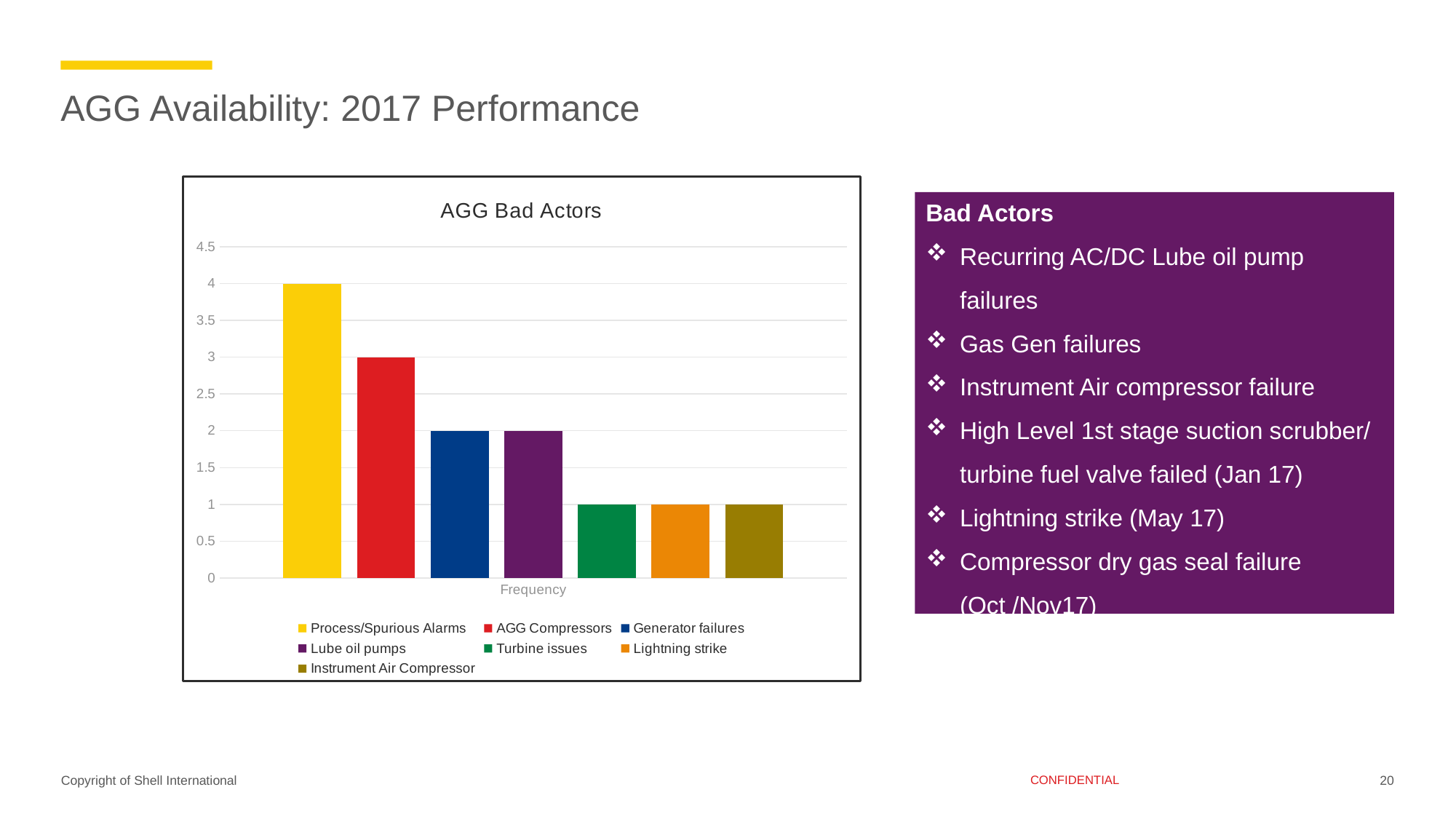

# AGG Availability: 2017 Performance

### Chart: AGG Bad Actors

| Category | Process/Spurious Alarms | AGG Compressors | Generator failures | Lube oil pumps | Turbine issues | Lightning strike | Instrument Air Compressor |
|---|---|---|---|---|---|---|---|
| Frequency | 4.0 | 3.0 | 2.0 | 2.0 | 1.0 | 1.0 | 1.0 |
Bad Actors
Recurring AC/DC Lube oil pump failures
Gas Gen failures
Instrument Air compressor failure
High Level 1st stage suction scrubber/ turbine fuel valve failed (Jan 17)
Lightning strike (May 17)
Compressor dry gas seal failure (Oct /Nov17)
20